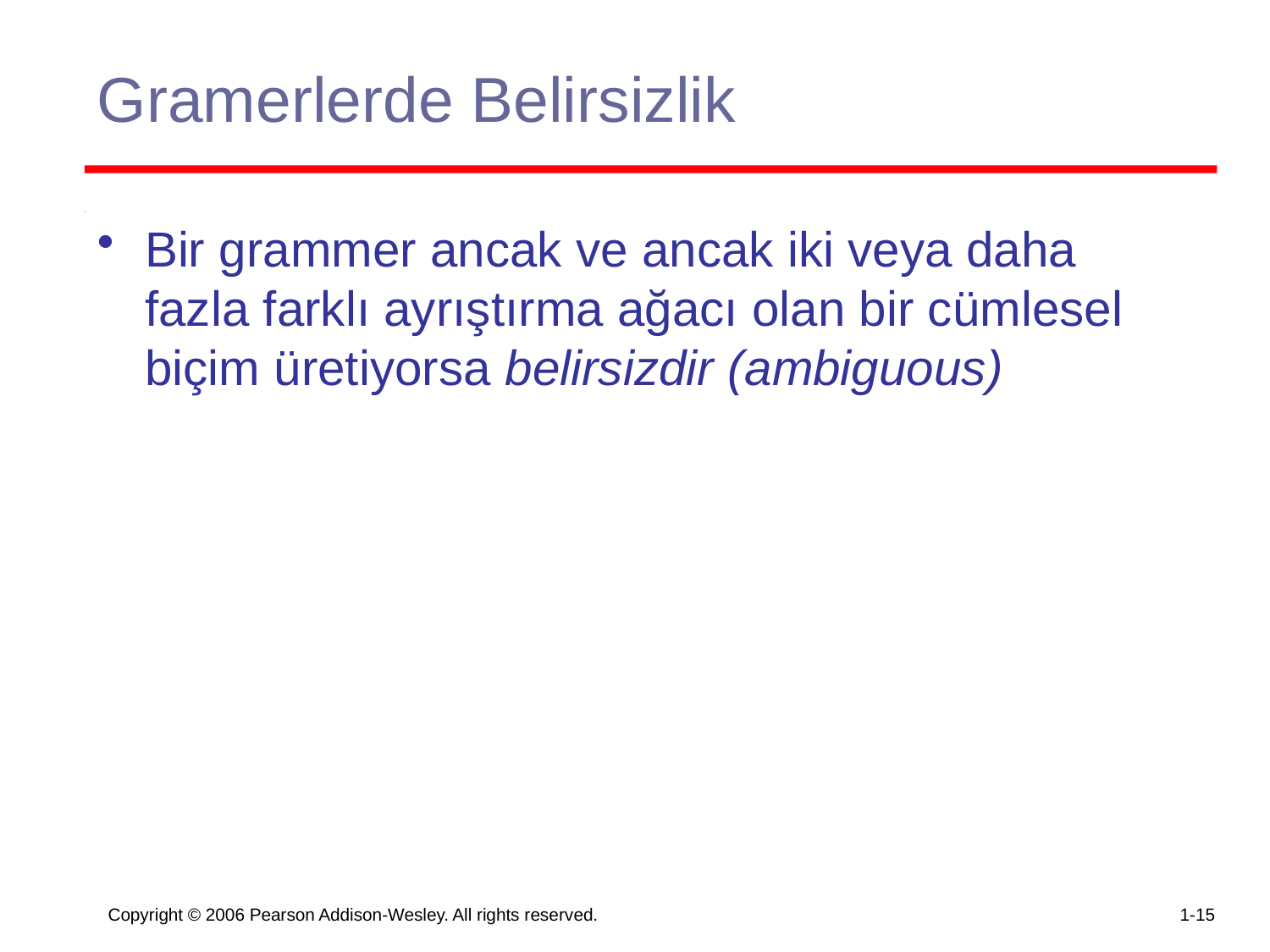

# Gramerlerde Belirsizlik
Bir grammer ancak ve ancak iki veya daha fazla farklı ayrıştırma ağacı olan bir cümlesel biçim üretiyorsa belirsizdir (ambiguous)
Copyright © 2006 Pearson Addison-Wesley. All rights reserved.
1-15